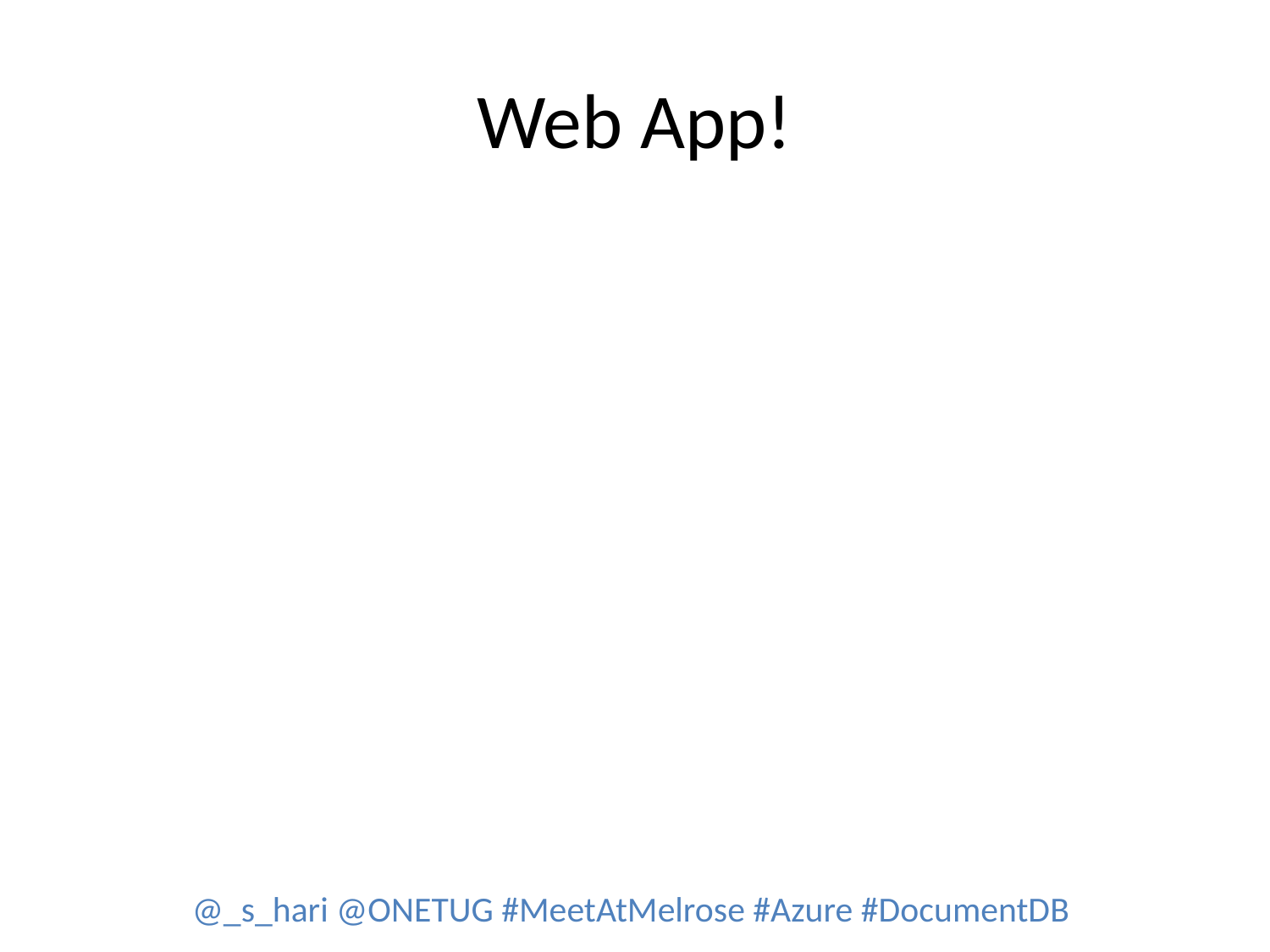

# Web App!
@_s_hari @ONETUG #MeetAtMelrose #Azure #DocumentDB